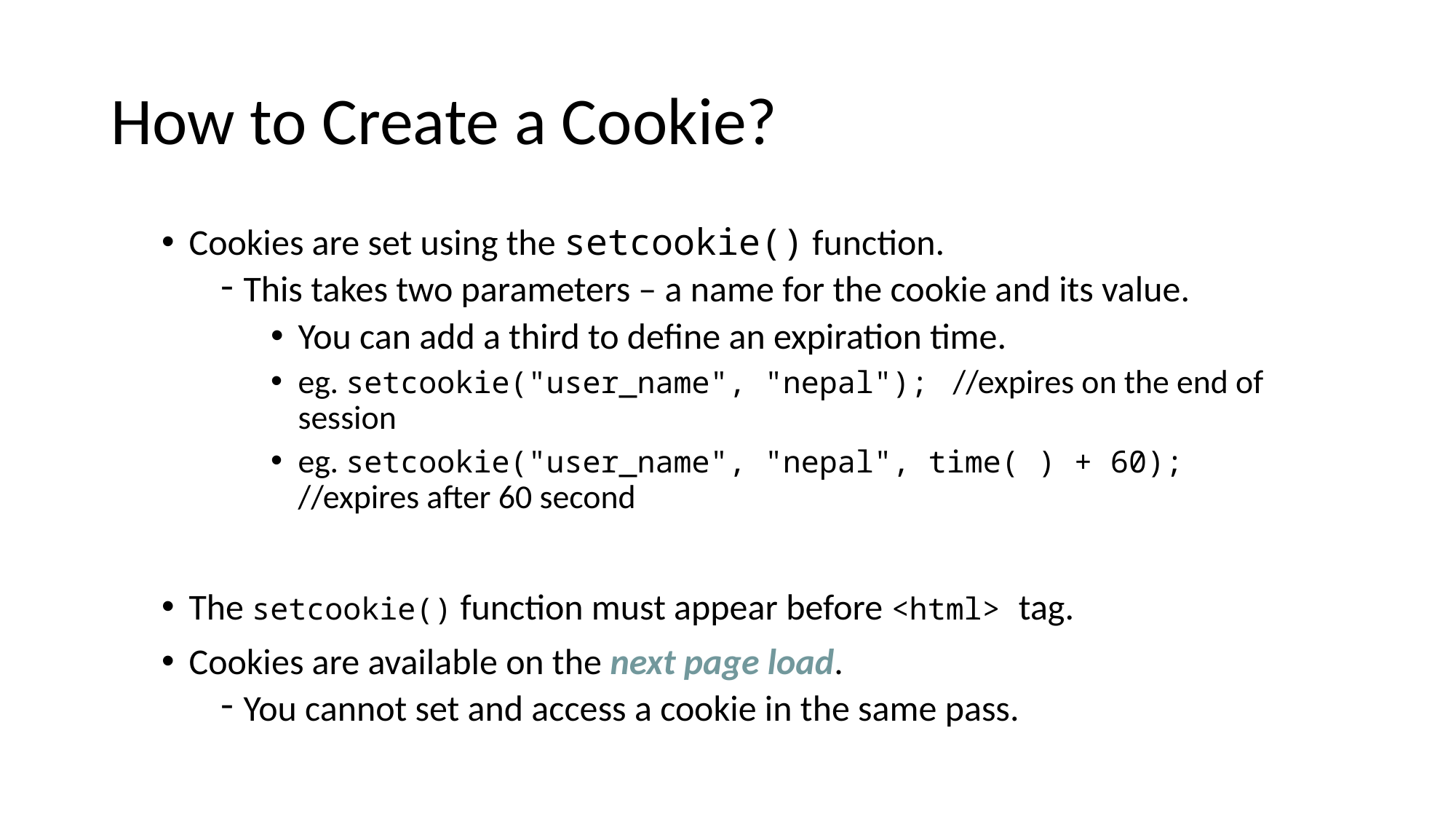

# How to Create a Cookie?
Cookies are set using the setcookie() function.
This takes two parameters – a name for the cookie and its value.
You can add a third to define an expiration time.
eg. setcookie("user_name", "nepal");	//expires on the end of session
eg. setcookie("user_name", "nepal", time( ) + 60);	//expires after 60 second

The setcookie() function must appear before <html> tag.
Cookies are available on the next page load.
You cannot set and access a cookie in the same pass.